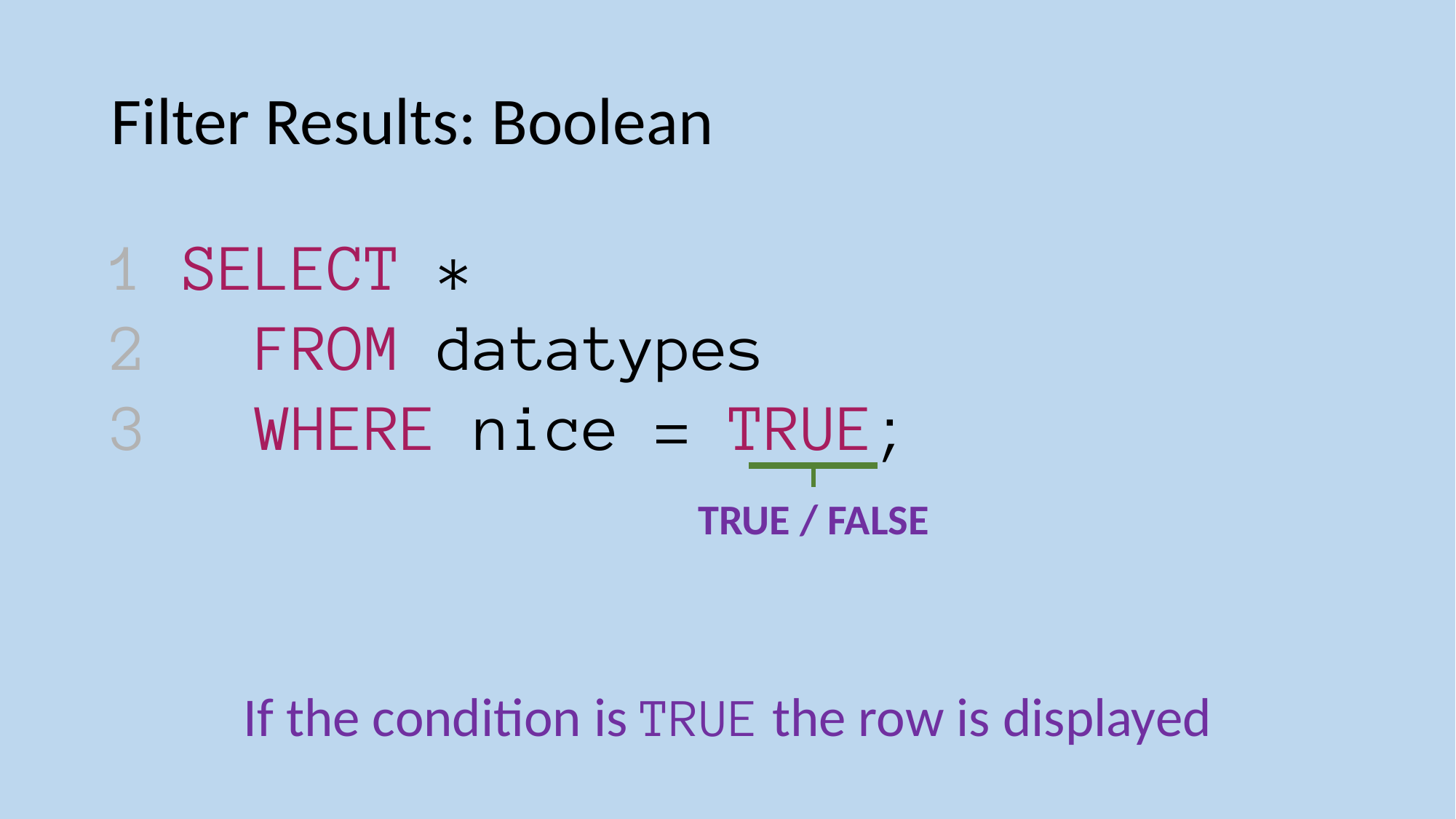

# Filter Results: Boolean
1 SELECT *
2   FROM datatypes
3   WHERE nice = TRUE;
TRUE / FALSE
If the condition is TRUE the row is displayed